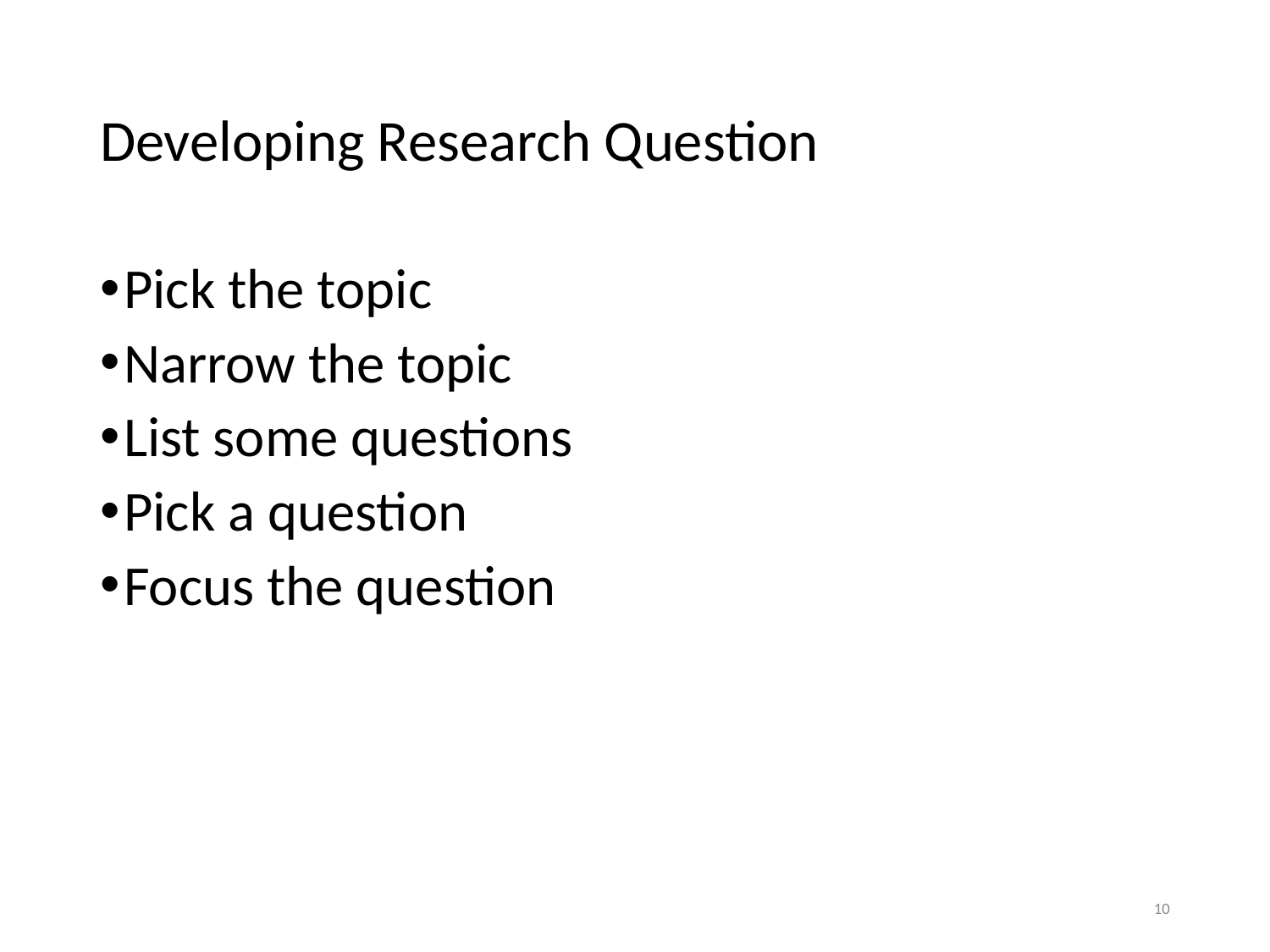

# Developing Research Question
Pick the topic
Narrow the topic
List some questions
Pick a question
Focus the question
10